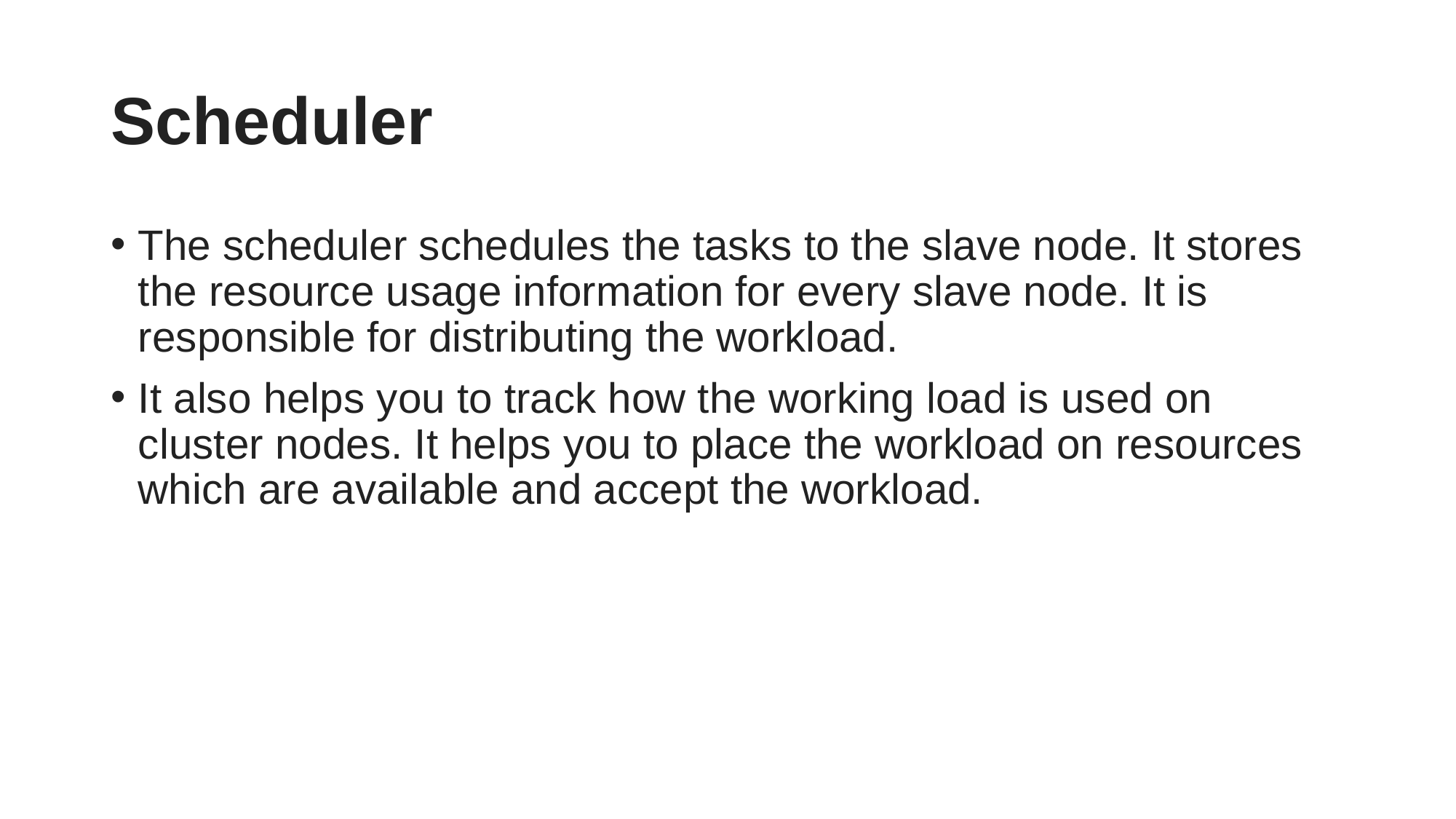

# Scheduler
The scheduler schedules the tasks to the slave node. It stores the resource usage information for every slave node. It is responsible for distributing the workload.
It also helps you to track how the working load is used on cluster nodes. It helps you to place the workload on resources which are available and accept the workload.